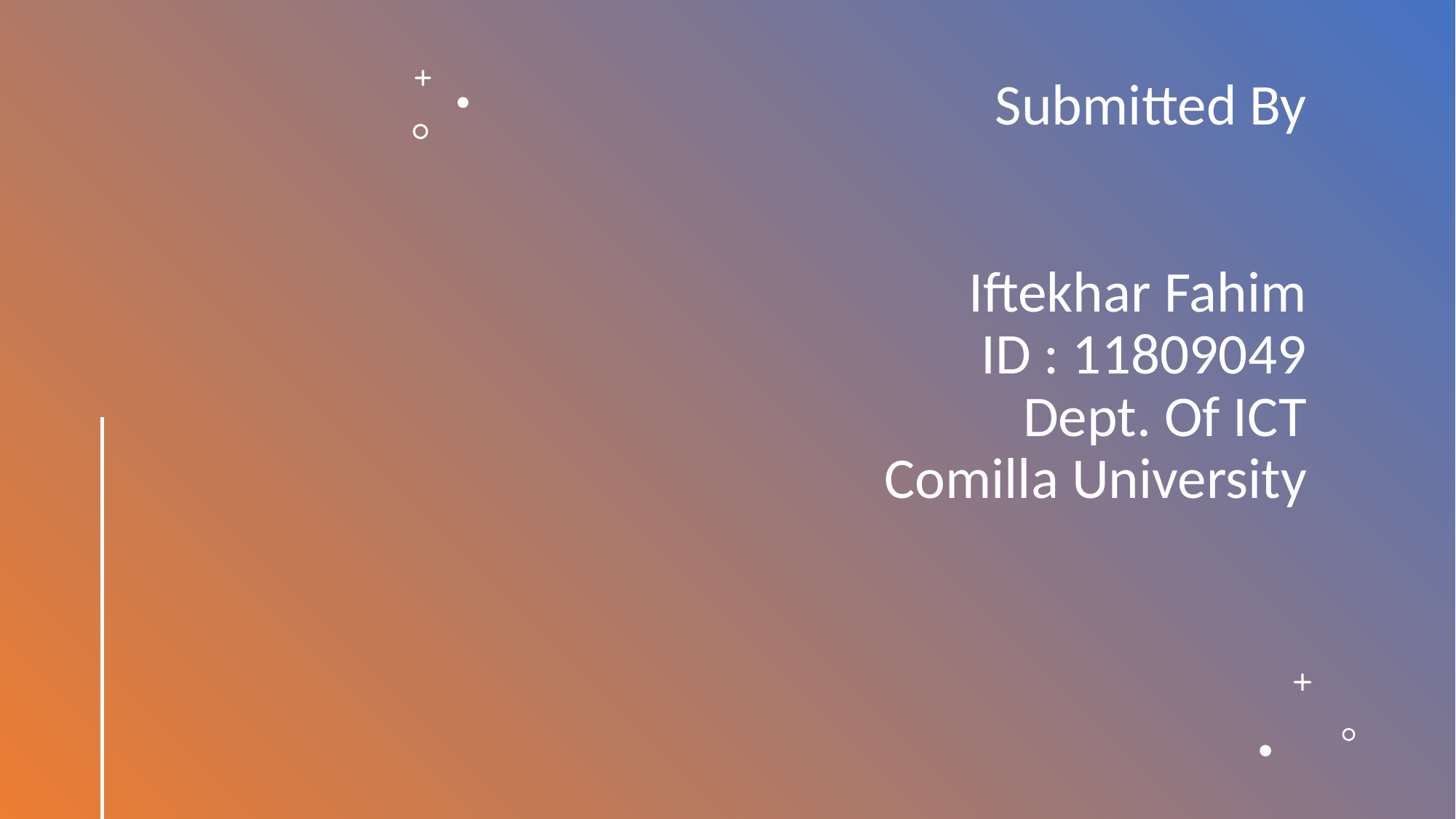

# Submitted By Iftekhar Fahim ID : 11809049 Dept. Of ICT Comilla University